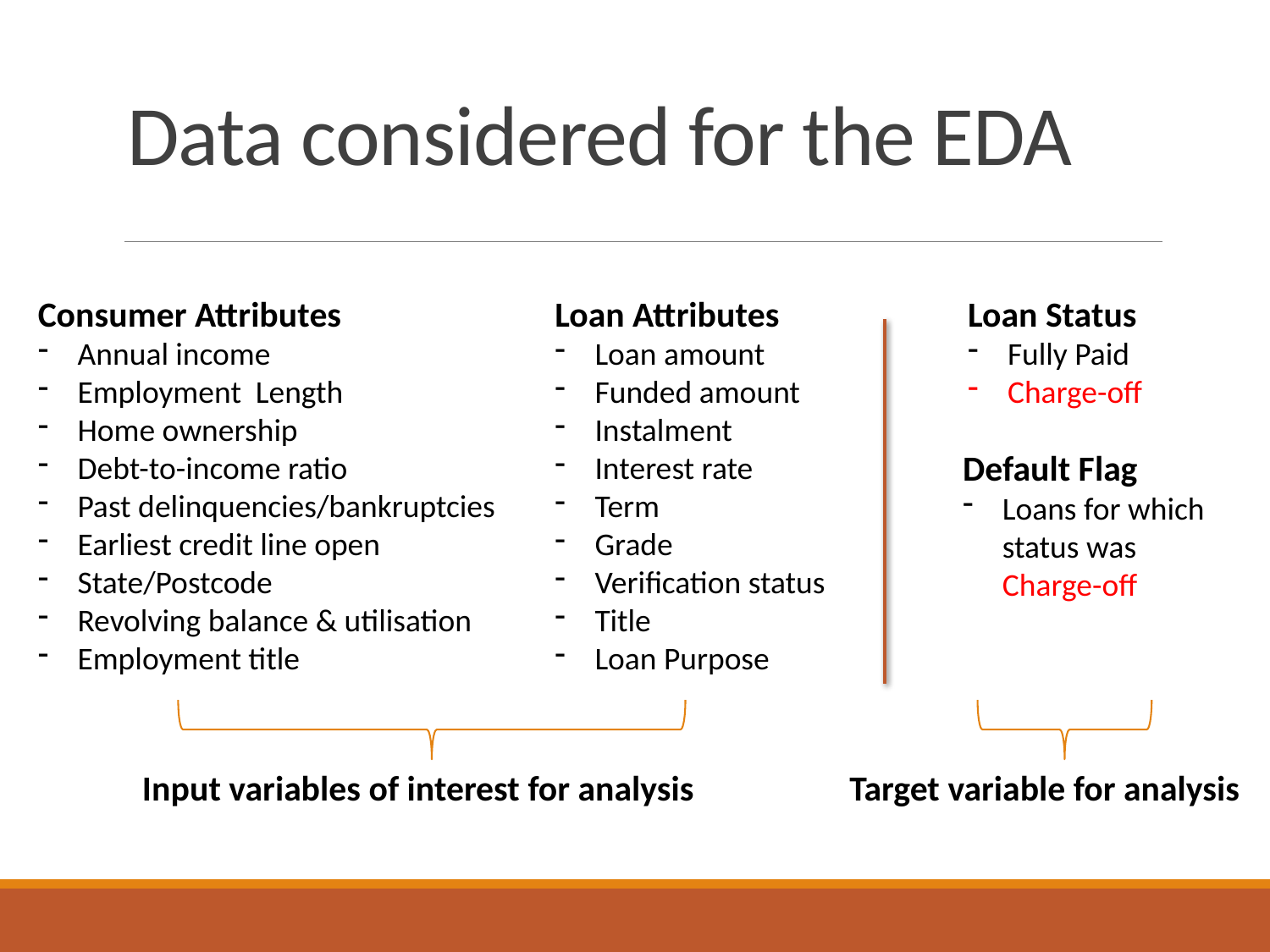

# Data considered for the EDA
Consumer Attributes
Annual income
Employment  Length
Home ownership
Debt-to-income ratio
Past delinquencies/bankruptcies
Earliest credit line open
State/Postcode
Revolving balance & utilisation
Employment title

Loan Attributes
Loan amount
Funded amount
Instalment
Interest rate
Term
Grade
Verification status
Title
Loan Purpose

Loan Status
Fully Paid
Charge-off

Default Flag
Loans for which status was Charge-off

Target variable for analysis

Input variables of interest for analysis